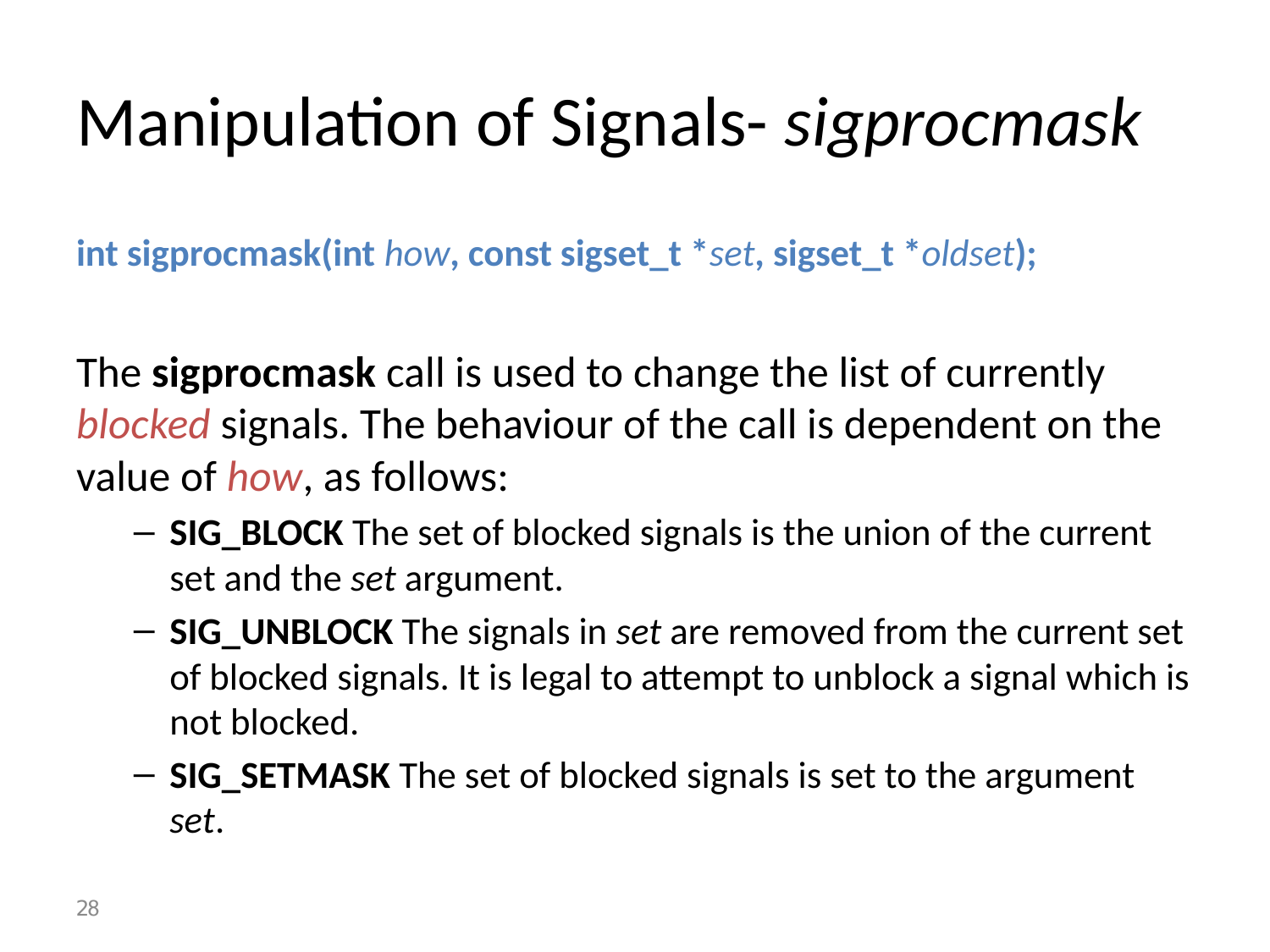

# Manipulation of Signals- sigprocmask
int sigprocmask(int how, const sigset_t *set, sigset_t *oldset);

The sigprocmask call is used to change the list of currently blocked signals. The behaviour of the call is dependent on the value of how, as follows:
SIG_BLOCK The set of blocked signals is the union of the current set and the set argument.
SIG_UNBLOCK The signals in set are removed from the current set of blocked signals. It is legal to attempt to unblock a signal which is not blocked.
SIG_SETMASK The set of blocked signals is set to the argument set.

28